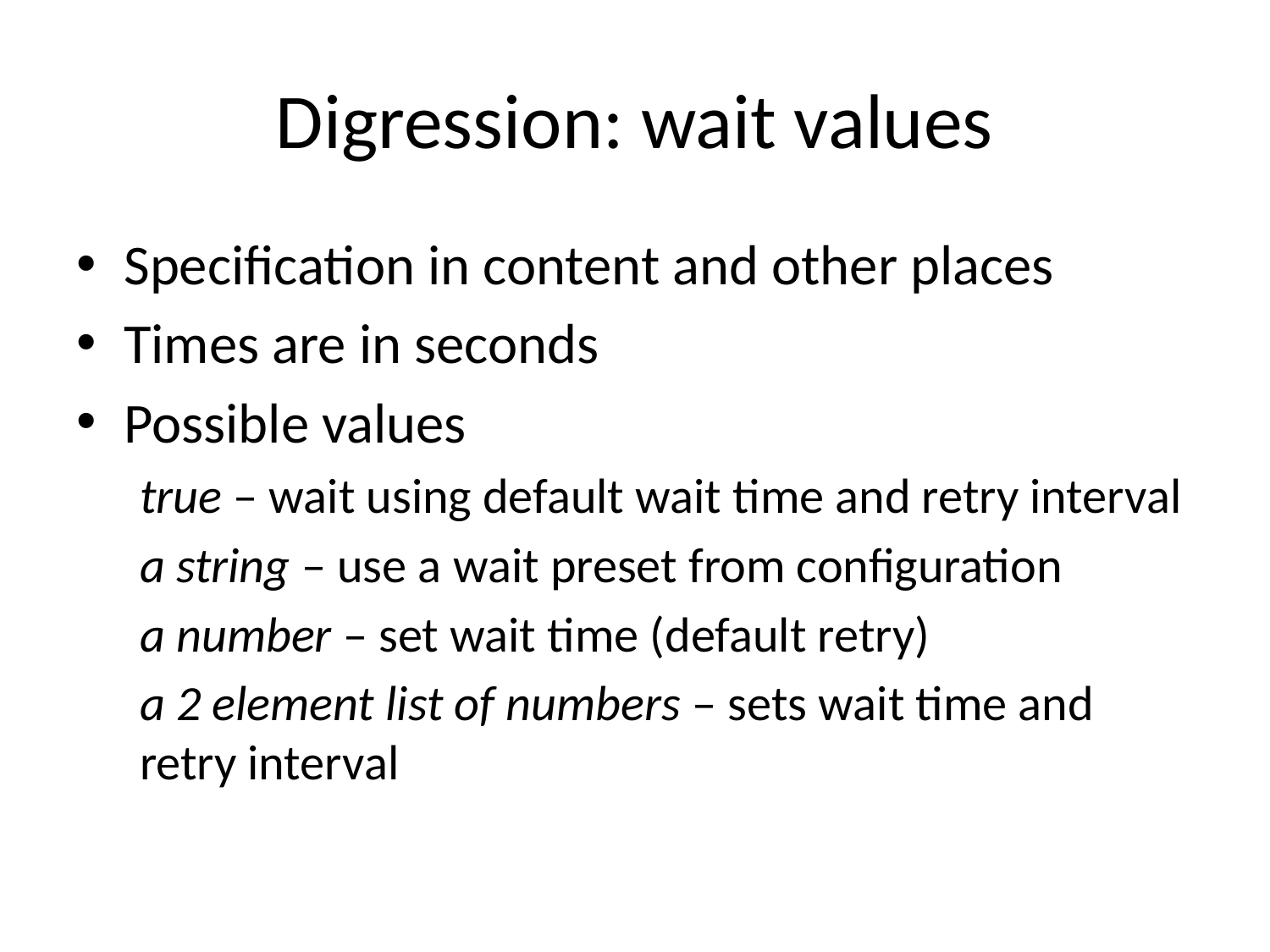

# Digression: wait values
Specification in content and other places
Times are in seconds
Possible values
true – wait using default wait time and retry interval
a string – use a wait preset from configuration
a number – set wait time (default retry)
a 2 element list of numbers – sets wait time and retry interval